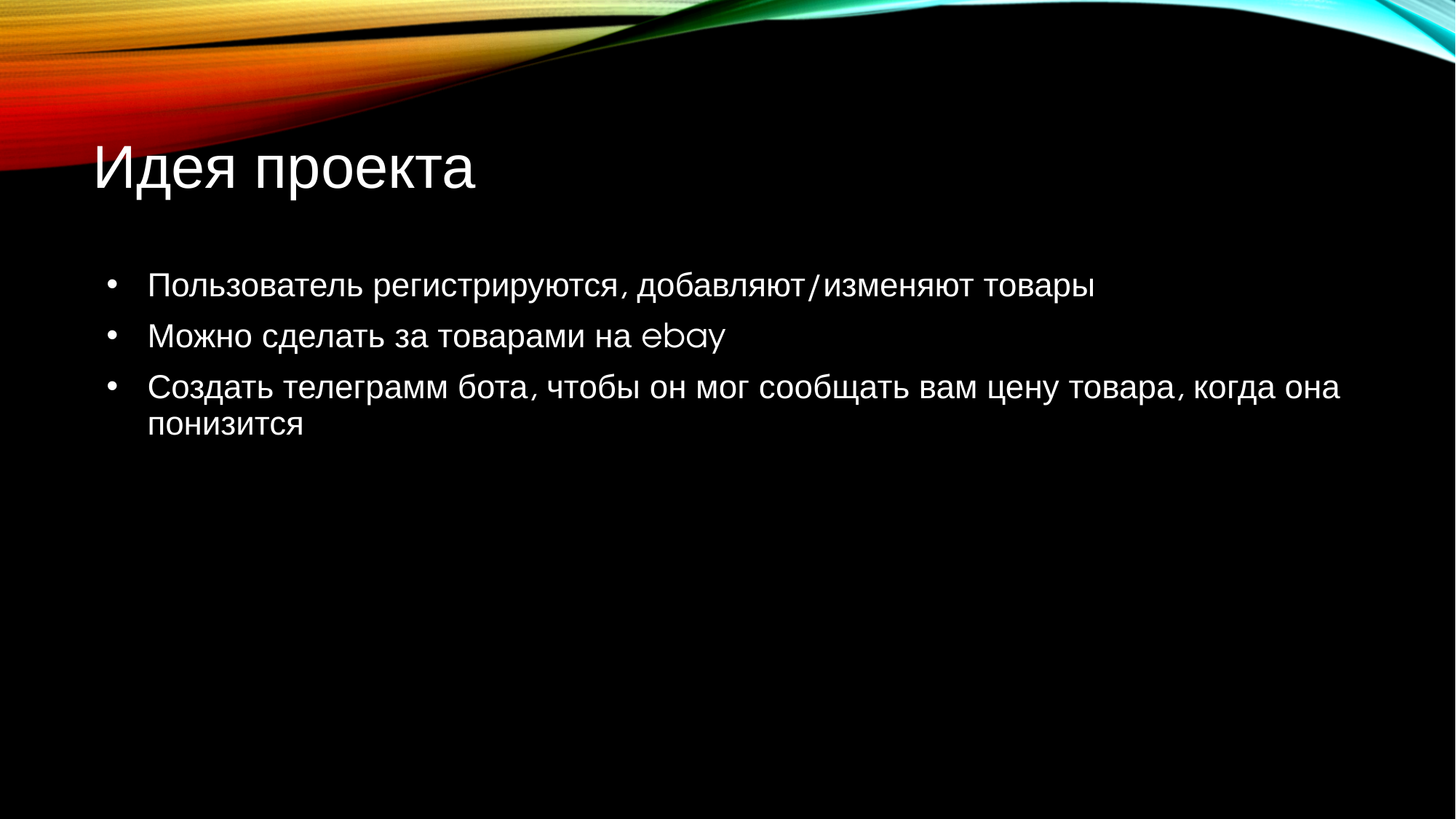

# Идея проекта
Пользователь регистрируются, добавляют/изменяют товары
Можно сделать за товарами на ebay
Создать телеграмм бота, чтобы он мог сообщать вам цену товара, когда она понизится